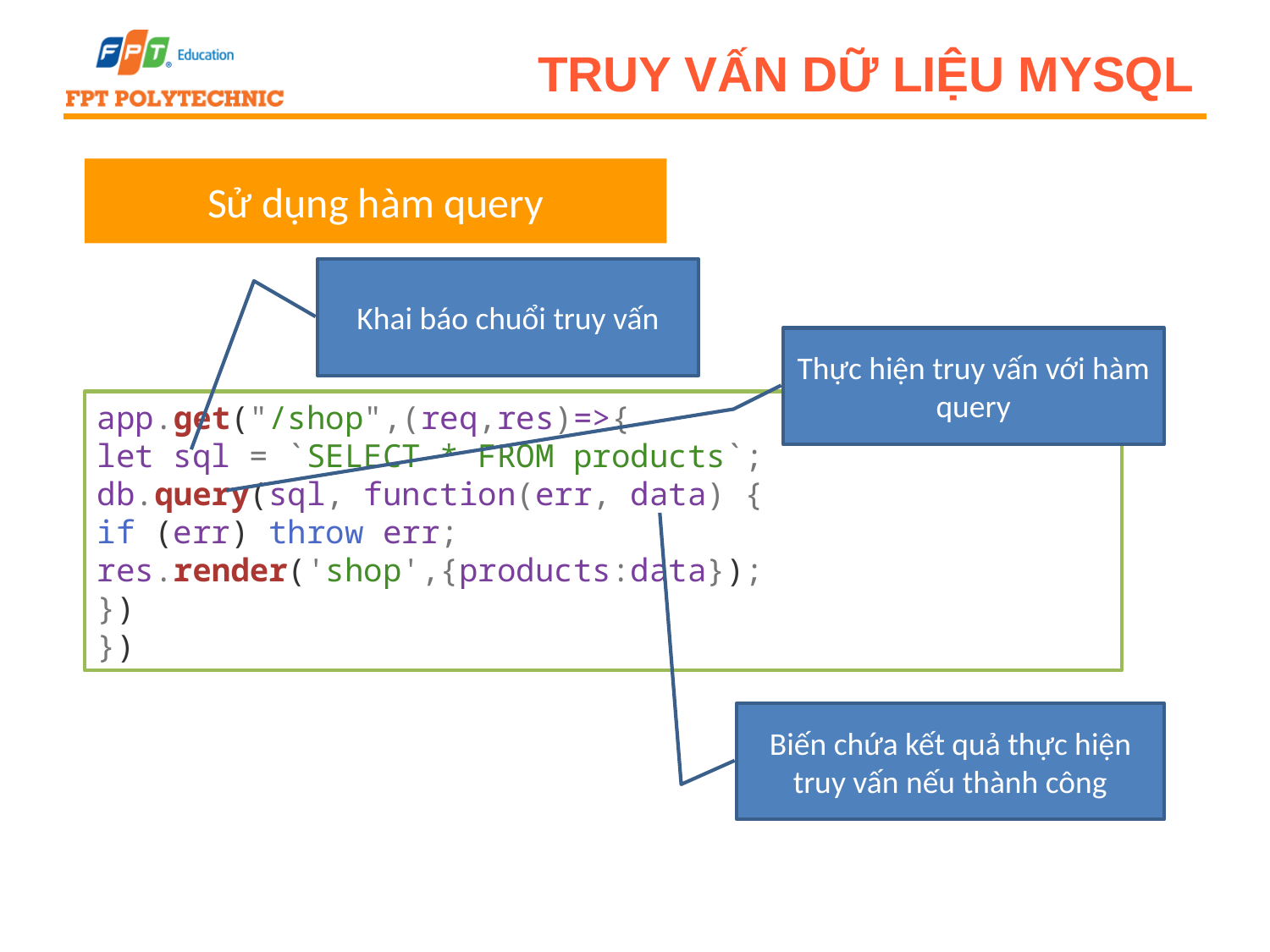

# Truy vấn dữ liệu mysql
Sử dụng hàm query
Khai báo chuổi truy vấn
Thực hiện truy vấn với hàm query
app.get("/shop",(req,res)=>{
let sql = `SELECT * FROM products`;
db.query(sql, function(err, data) {
if (err) throw err;
res.render('shop',{products:data});
})
})
Biến chứa kết quả thực hiện truy vấn nếu thành công